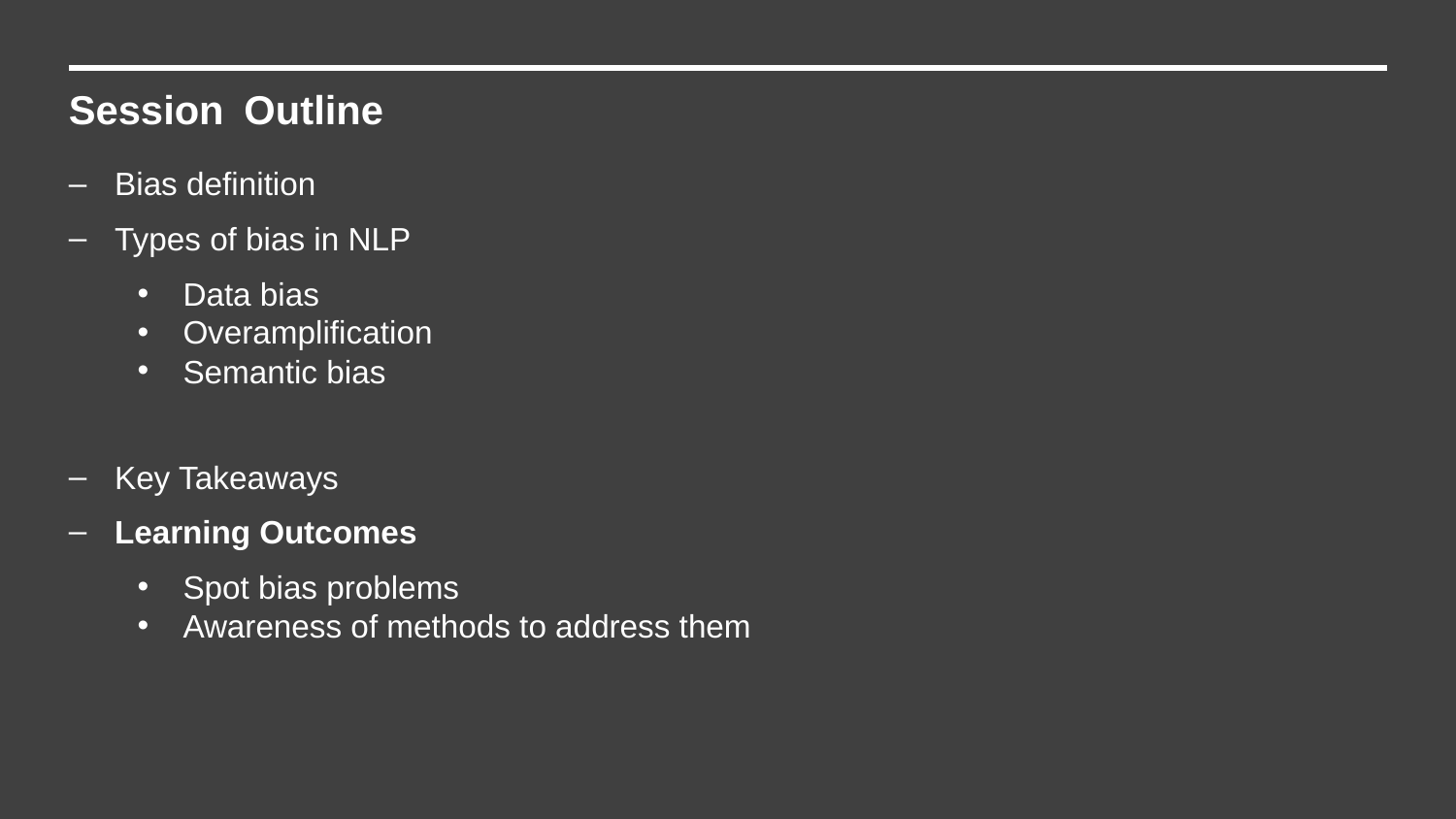

Session Outline

Bias definition
Types of bias in NLP
Data bias
Overamplification
Semantic bias

Key Takeaways
Learning Outcomes
Spot bias problems
Awareness of methods to address them